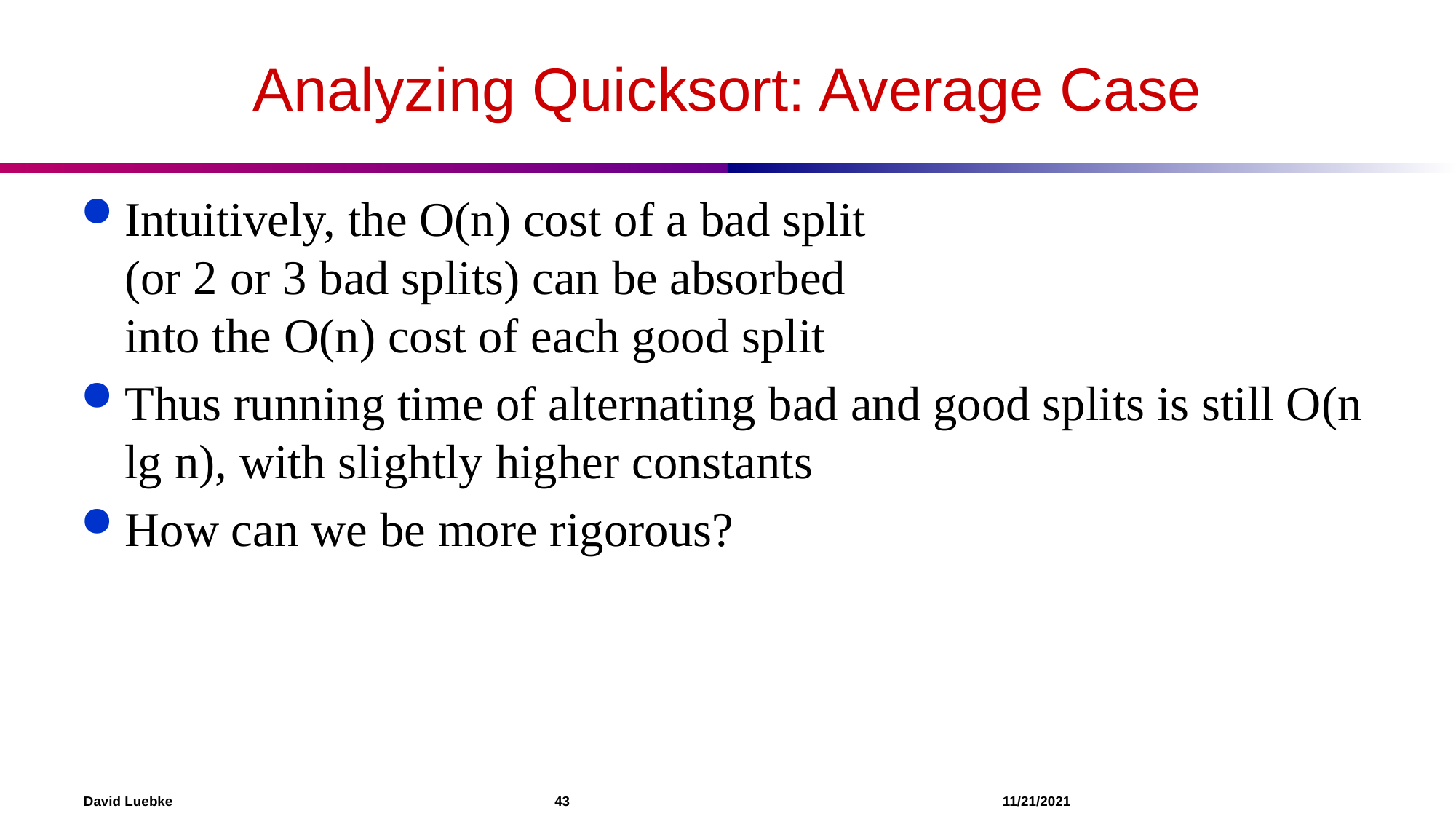

# Analyzing Quicksort: Average Case
Intuitively, the O(n) cost of a bad split
(or 2 or 3 bad splits) can be absorbed
into the O(n) cost of each good split
Thus running time of alternating bad and good splits is still O(n lg n), with slightly higher constants
How can we be more rigorous?
David Luebke				         43 				            11/21/2021